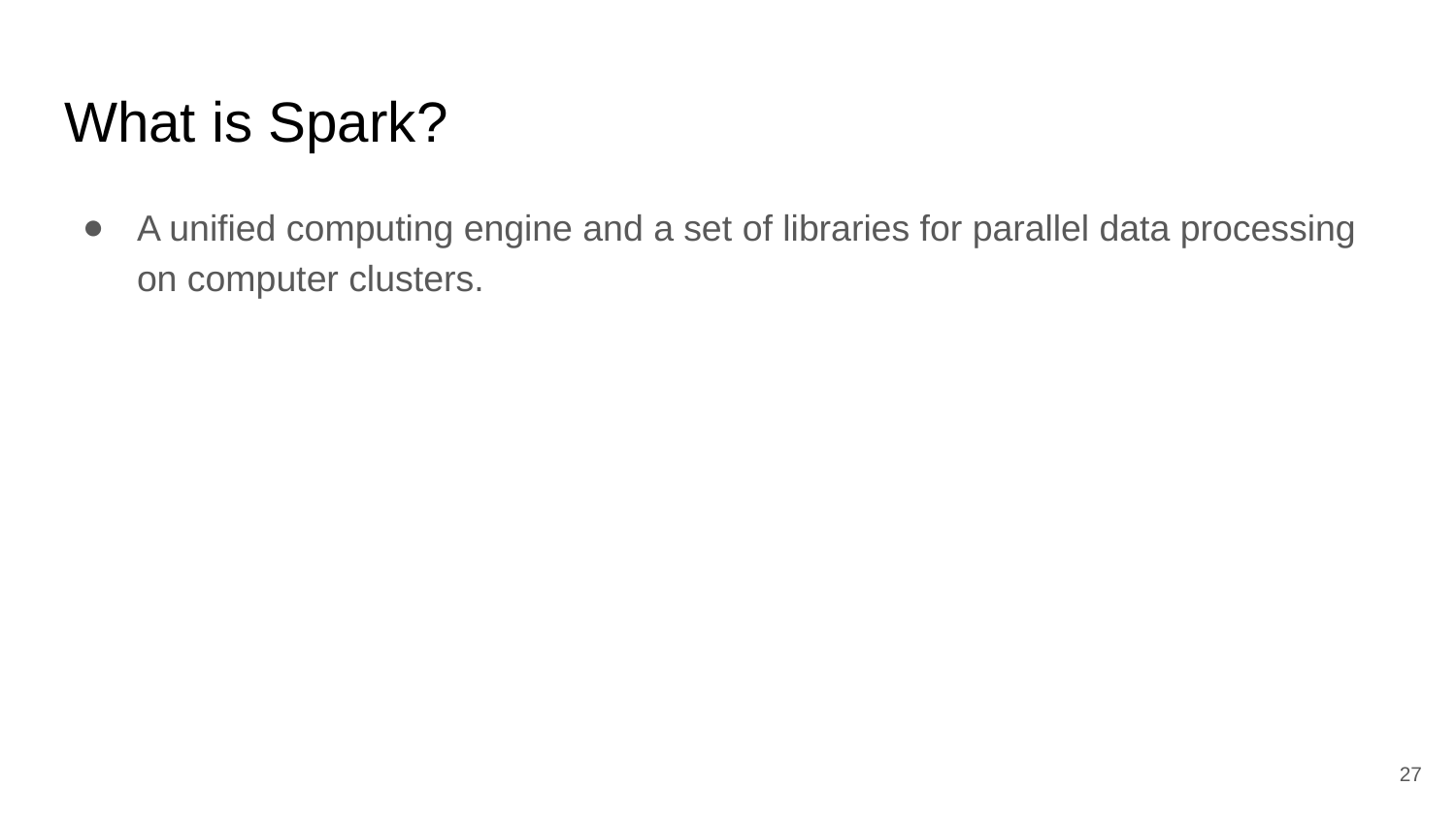

# What is Spark?
A unified computing engine and a set of libraries for parallel data processing on computer clusters.
27